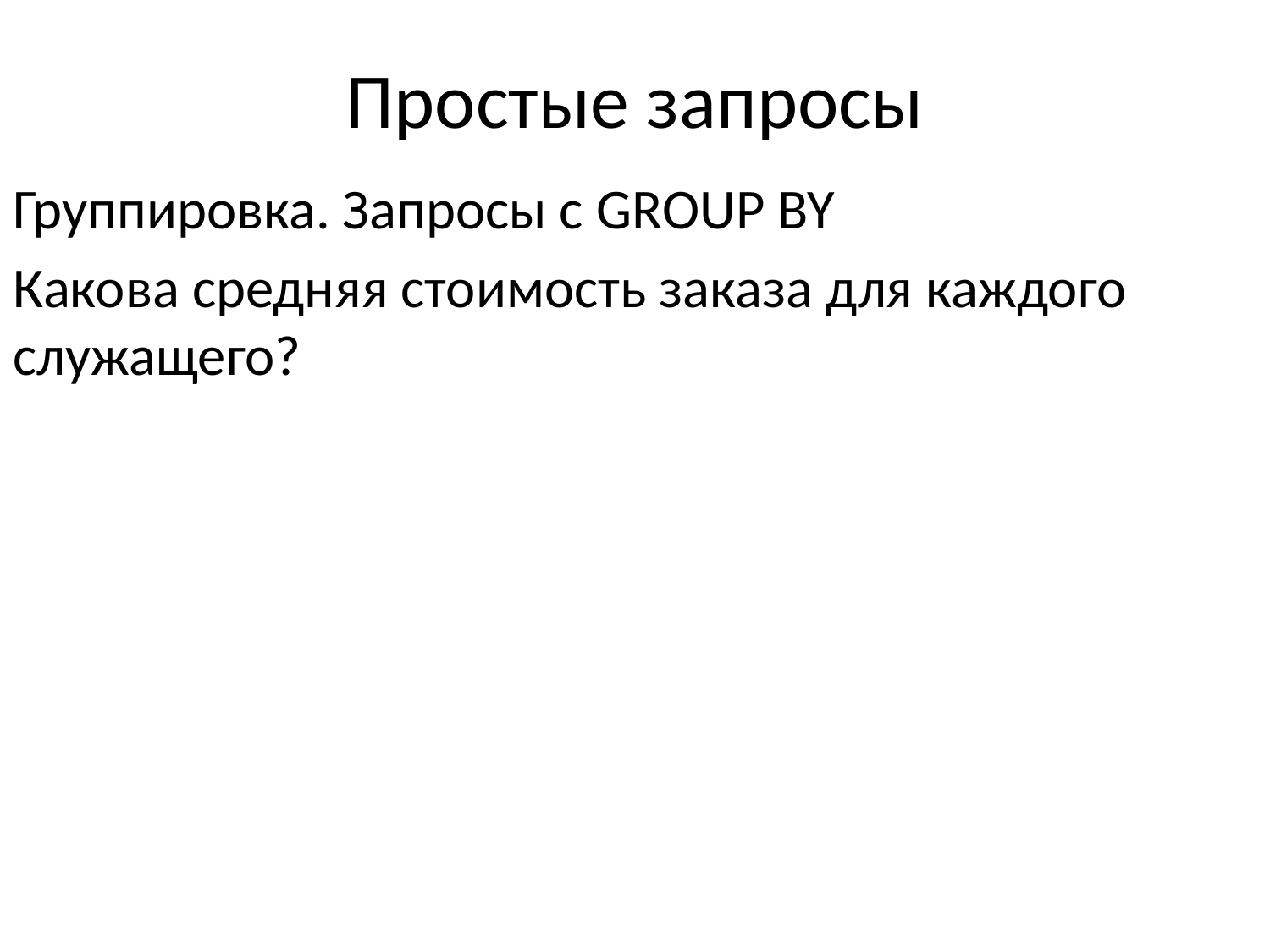

# Простые запросы
Группировка. Запросы с GROUP BY
Какова средняя стоимость заказа для каждого служащего?